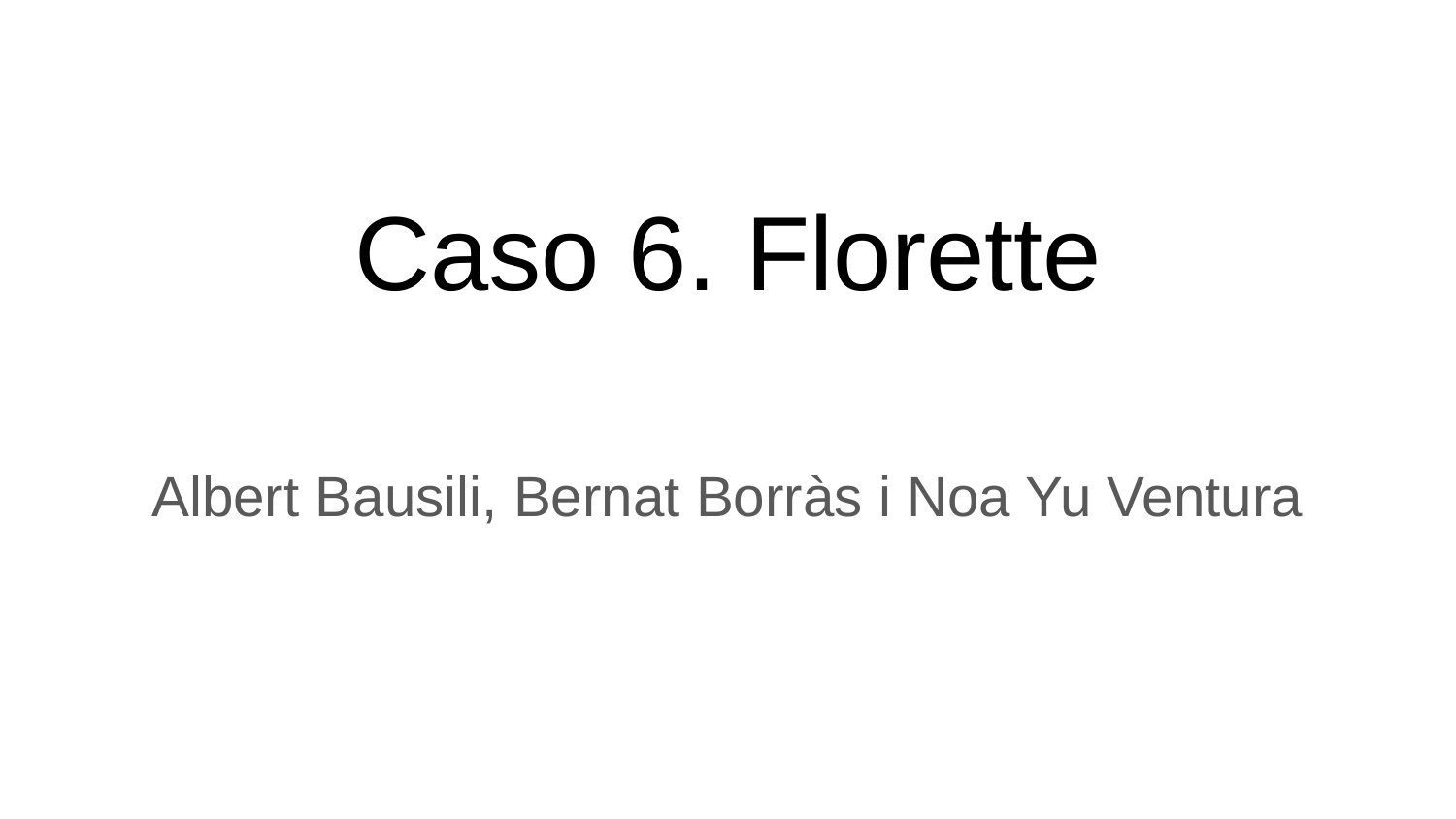

# Caso 6. Florette

Albert Bausili, Bernat Borràs i Noa Yu Ventura